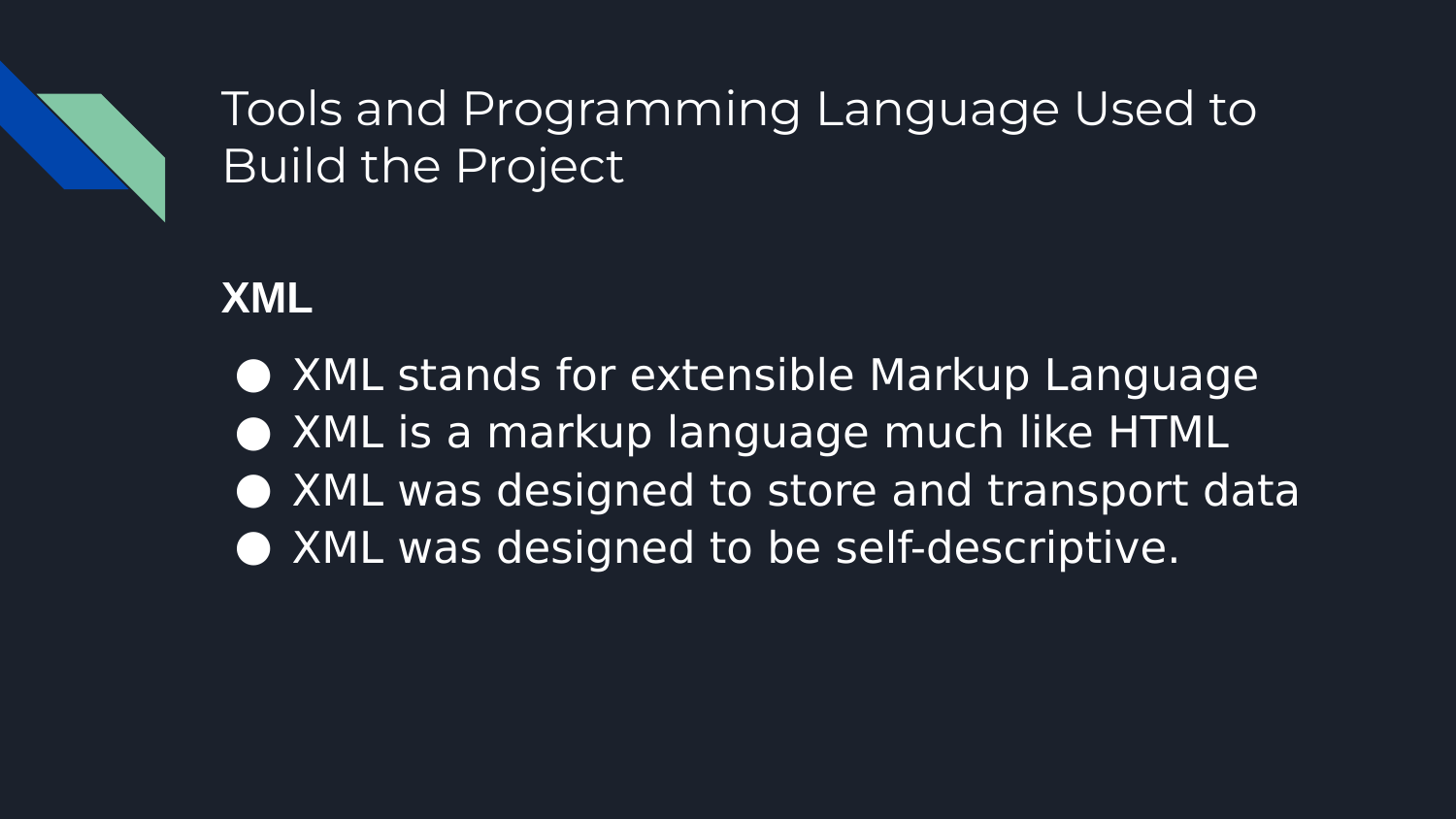

# Tools and Programming Language Used to Build the Project

XML
XML stands for extensible Markup Language
XML is a markup language much like HTML
XML was designed to store and transport data
XML was designed to be self-descriptive.